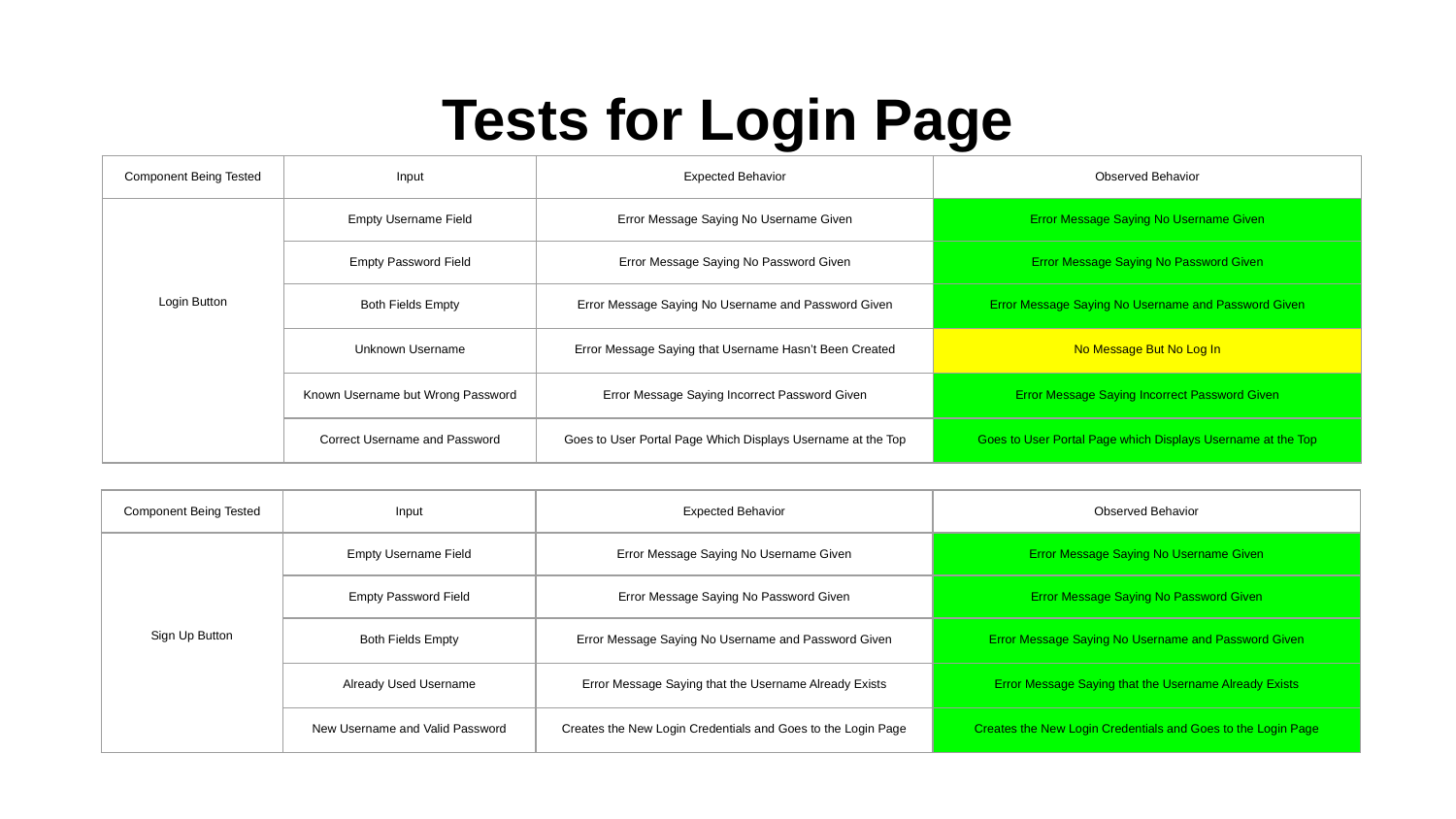

# Tests for Login Page
| Component Being Tested | Input | Expected Behavior | Observed Behavior |
| --- | --- | --- | --- |
| Login Button | Empty Username Field | Error Message Saying No Username Given | Error Message Saying No Username Given |
|  | Empty Password Field | Error Message Saying No Password Given | Error Message Saying No Password Given |
|  | Both Fields Empty | Error Message Saying No Username and Password Given | Error Message Saying No Username and Password Given |
|  | Unknown Username | Error Message Saying that Username Hasn’t Been Created | No Message But No Log In |
|  | Known Username but Wrong Password | Error Message Saying Incorrect Password Given | Error Message Saying Incorrect Password Given |
|  | Correct Username and Password | Goes to User Portal Page Which Displays Username at the Top | Goes to User Portal Page which Displays Username at the Top |
| Component Being Tested | Input | Expected Behavior | Observed Behavior |
| --- | --- | --- | --- |
| Sign Up Button | Empty Username Field | Error Message Saying No Username Given | Error Message Saying No Username Given |
|  | Empty Password Field | Error Message Saying No Password Given | Error Message Saying No Password Given |
|  | Both Fields Empty | Error Message Saying No Username and Password Given | Error Message Saying No Username and Password Given |
|  | Already Used Username | Error Message Saying that the Username Already Exists | Error Message Saying that the Username Already Exists |
|  | New Username and Valid Password | Creates the New Login Credentials and Goes to the Login Page | Creates the New Login Credentials and Goes to the Login Page |